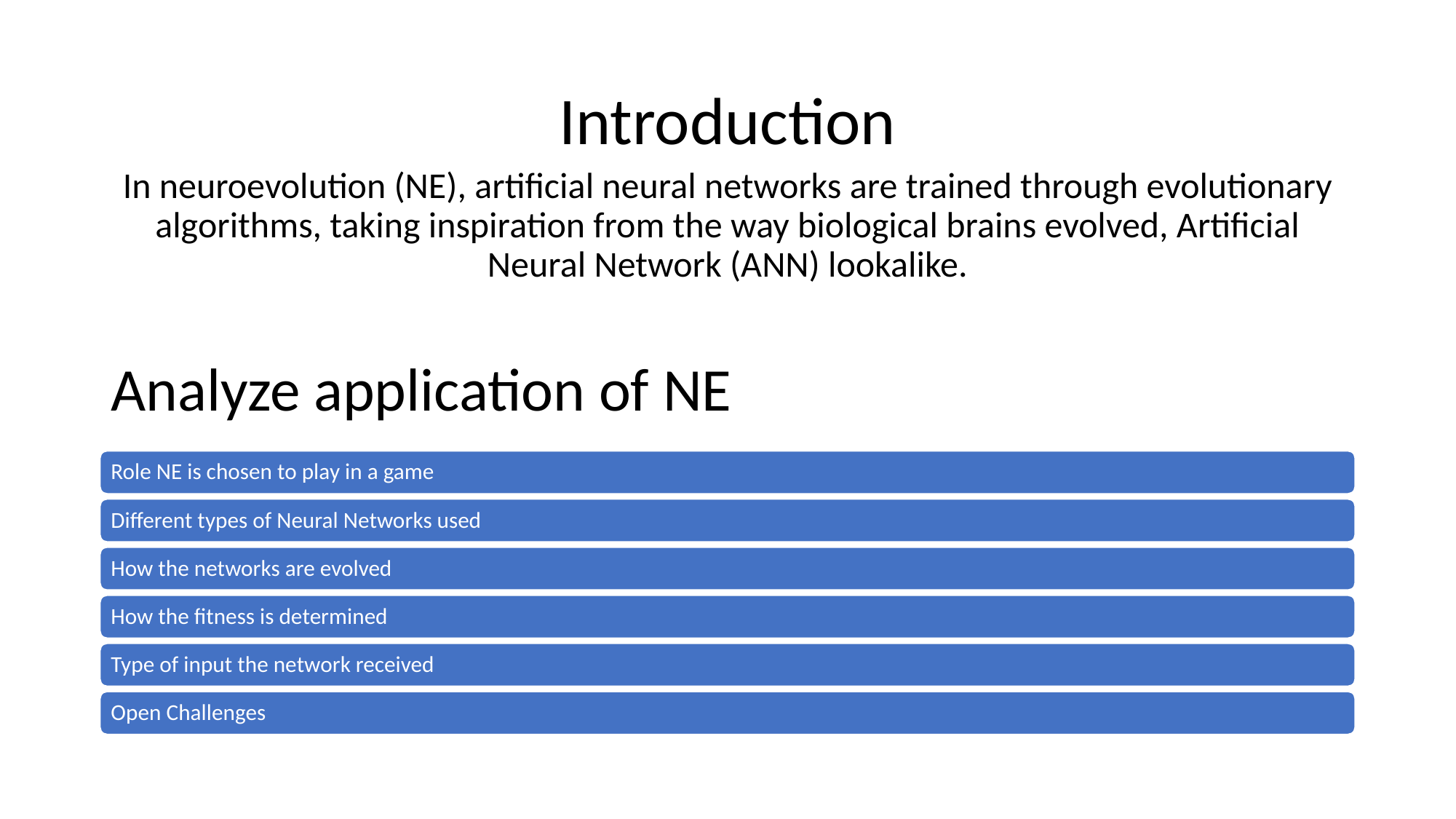

# Introduction
In neuroevolution (NE), artificial neural networks are trained through evolutionary algorithms, taking inspiration from the way biological brains evolved, Artificial Neural Network (ANN) lookalike.
Analyze application of NE
Role NE is chosen to play in a game
Different types of Neural Networks used
How the networks are evolved
How the fitness is determined
Type of input the network received
Open Challenges